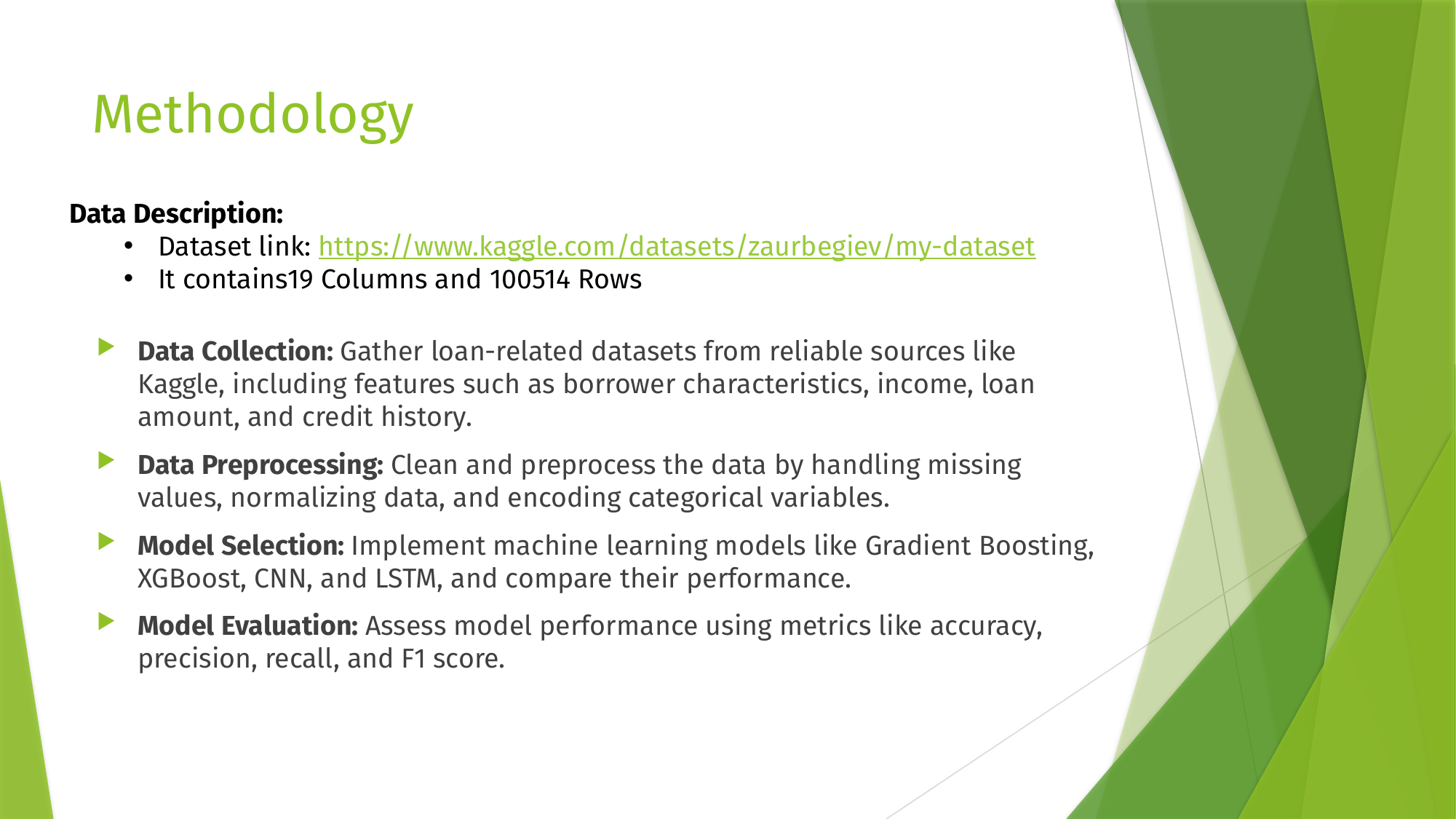

# Methodology
Data Description:
Dataset link: https://www.kaggle.com/datasets/zaurbegiev/my-dataset
It contains19 Columns and 100514 Rows
Data Collection: Gather loan-related datasets from reliable sources like Kaggle, including features such as borrower characteristics, income, loan amount, and credit history.
Data Preprocessing: Clean and preprocess the data by handling missing values, normalizing data, and encoding categorical variables.
Model Selection: Implement machine learning models like Gradient Boosting, XGBoost, CNN, and LSTM, and compare their performance.
Model Evaluation: Assess model performance using metrics like accuracy, precision, recall, and F1 score.